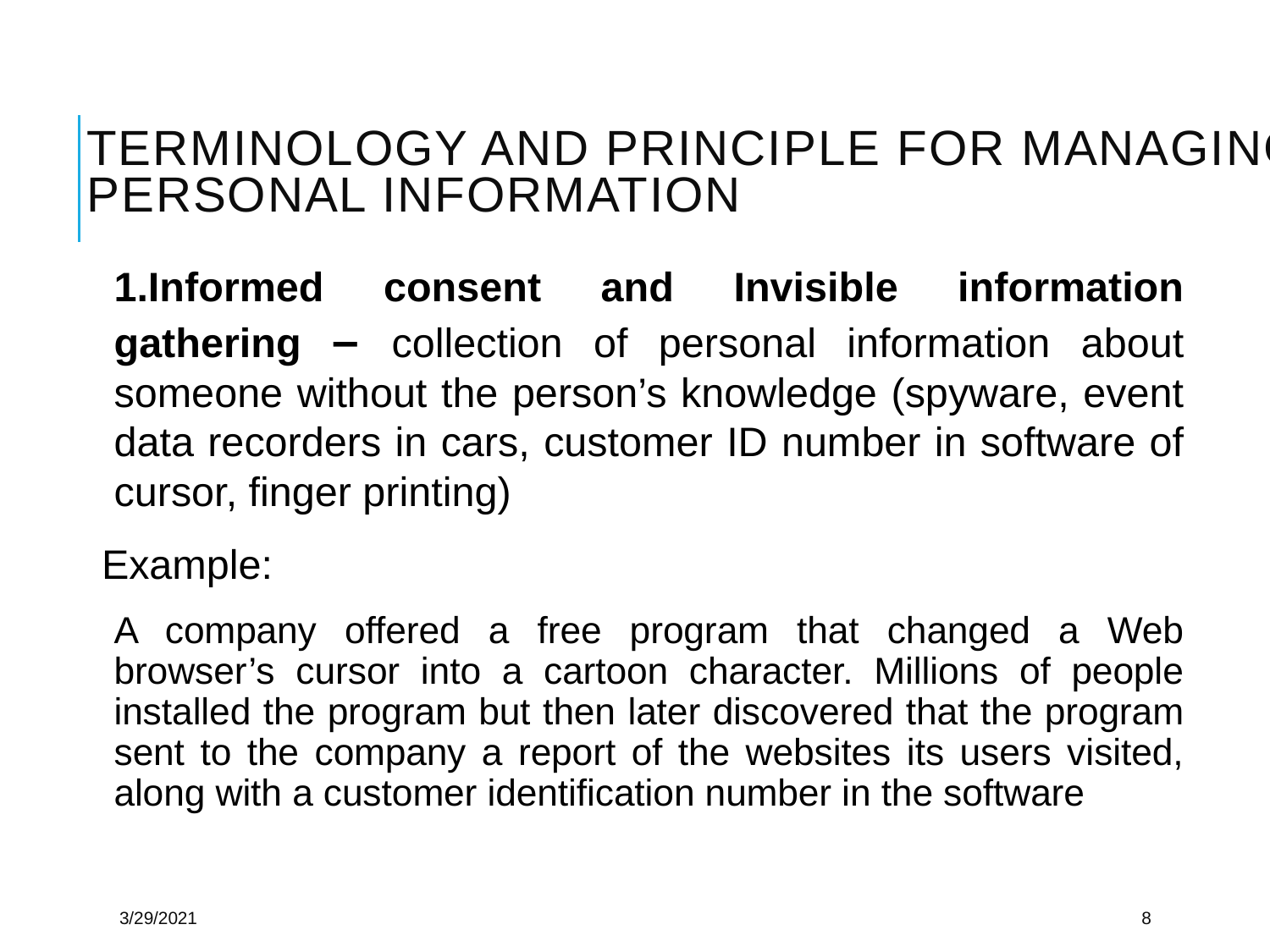

# Terminology and principle for managing personal Information
	1.Informed consent and Invisible information gathering – collection of personal information about someone without the person’s knowledge (spyware, event data recorders in cars, customer ID number in software of cursor, finger printing)
Example:
A company offered a free program that changed a Web browser’s cursor into a cartoon character. Millions of people installed the program but then later discovered that the program sent to the company a report of the websites its users visited, along with a customer identification number in the software
3/29/2021
8